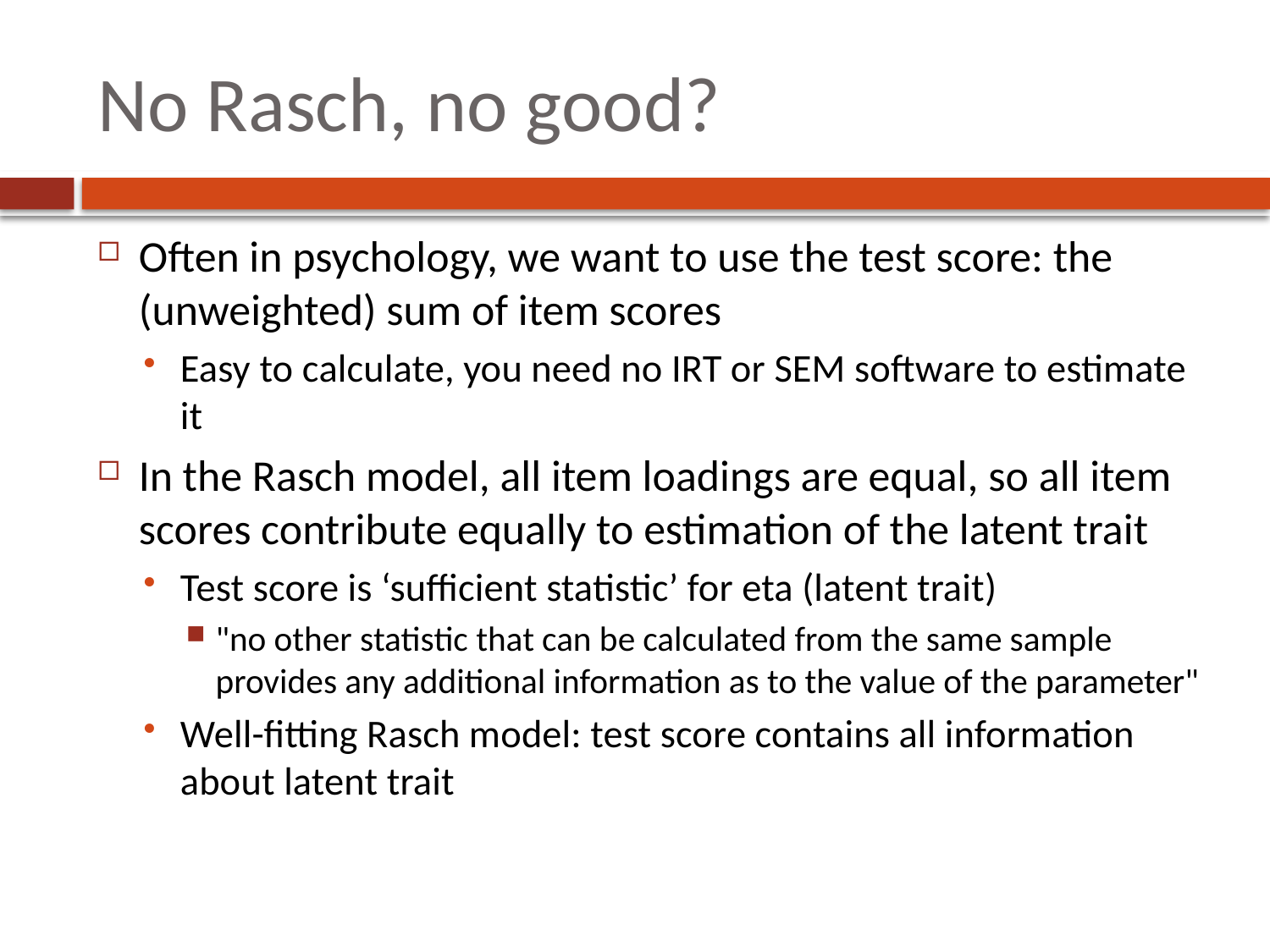

# No Rasch, no good?
Often in psychology, we want to use the test score: the (unweighted) sum of item scores
Easy to calculate, you need no IRT or SEM software to estimate it
In the Rasch model, all item loadings are equal, so all item scores contribute equally to estimation of the latent trait
Test score is ‘sufficient statistic’ for eta (latent trait)
"no other statistic that can be calculated from the same sample provides any additional information as to the value of the parameter"
Well-fitting Rasch model: test score contains all information about latent trait